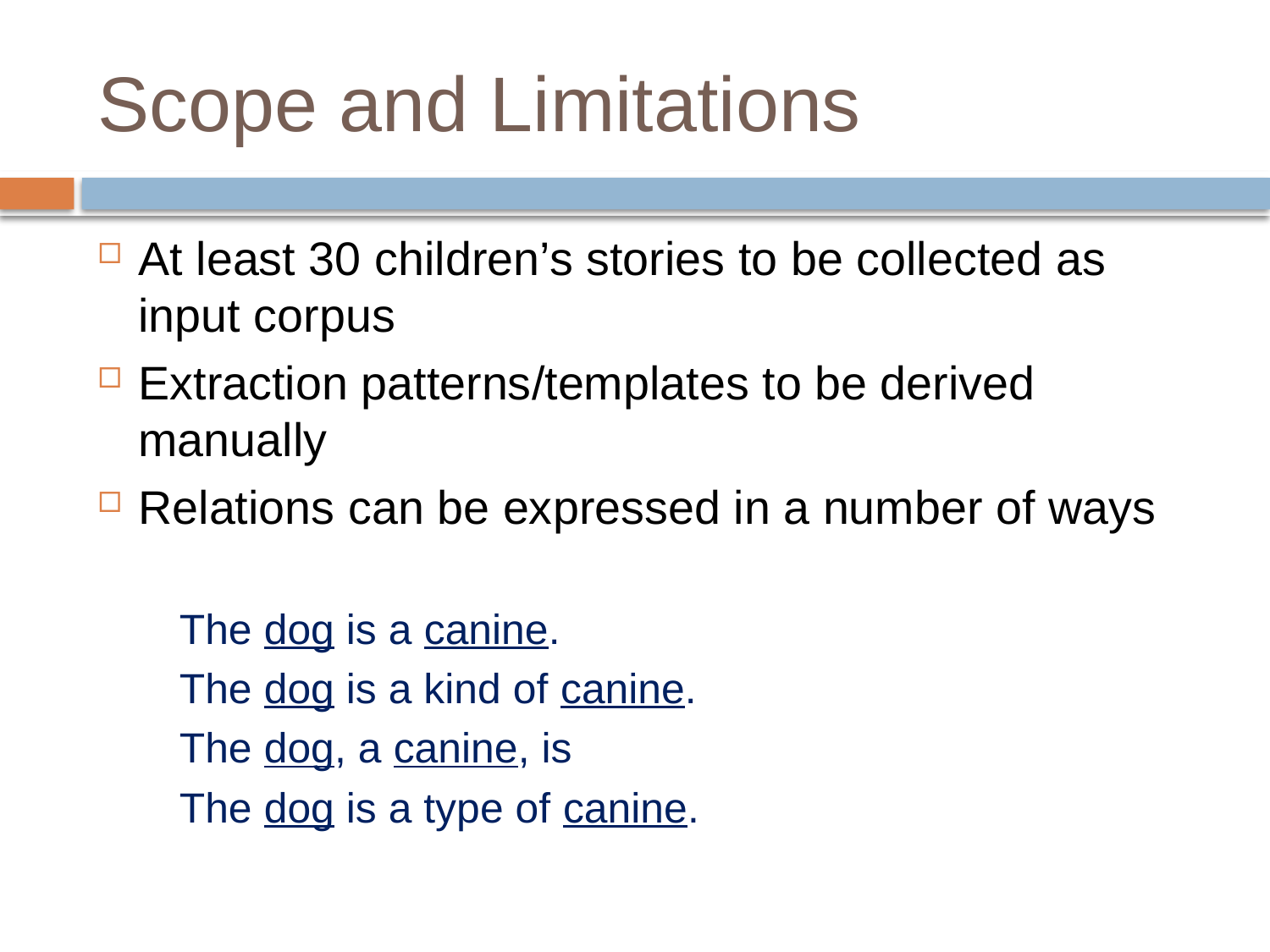

# Scope and Limitations
At least 30 children’s stories to be collected as input corpus
Extraction patterns/templates to be derived manually
Relations can be expressed in a number of ways

			The dog is a canine.
			The dog is a kind of canine.
			The dog, a canine, is
			The dog is a type of canine.